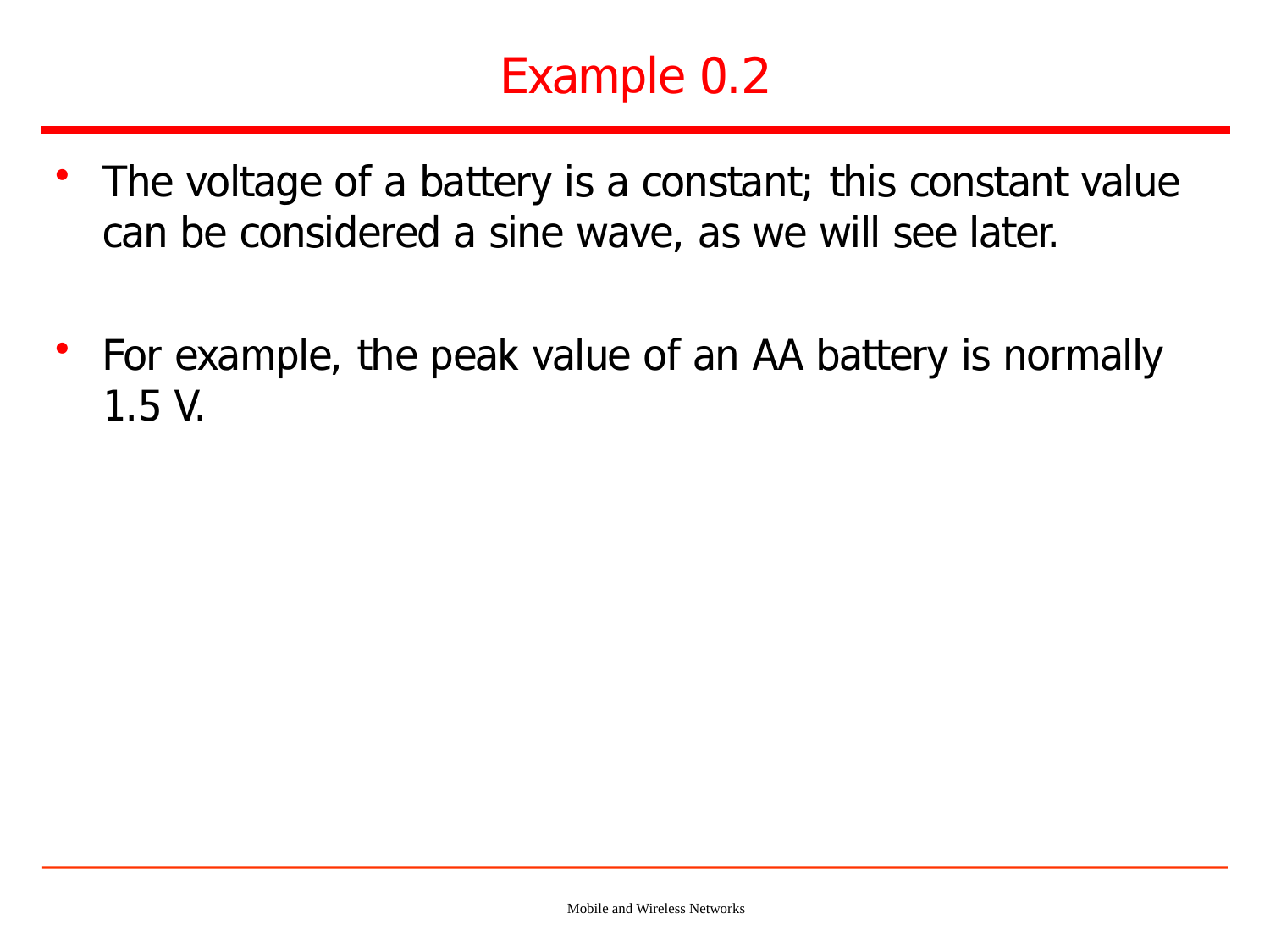

# Example 0.2
The voltage of a battery is a constant; this constant value can be considered a sine wave, as we will see later.

For example, the peak value of an AA battery is normally 1.5 V.

Mobile and Wireless Networks